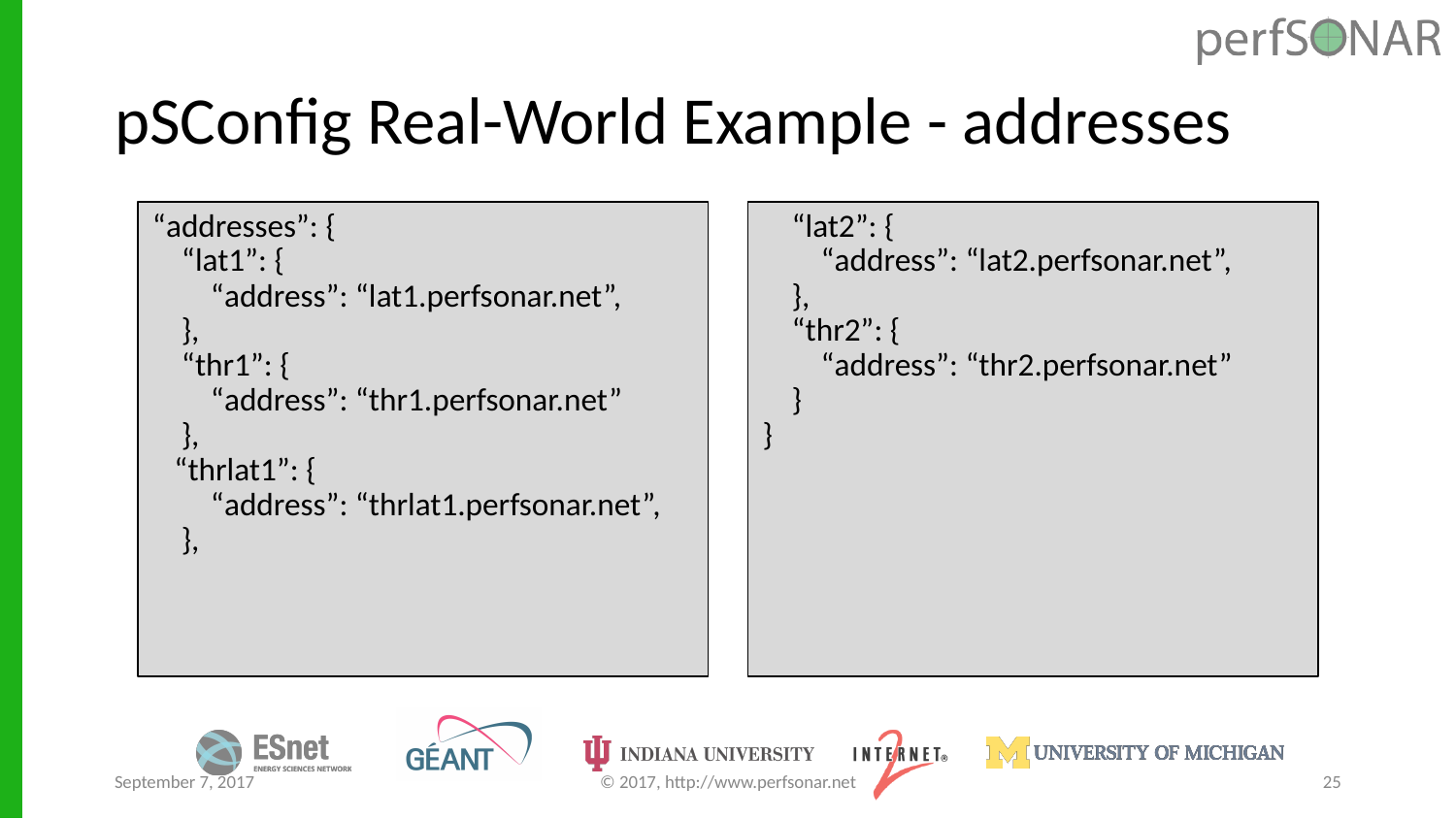

# pSConfig Real-World Example - addresses
“addresses”: {
    “lat1”: {
        “address”: “lat1.perfsonar.net”,
    },
    “thr1”: {
        “address”: “thr1.perfsonar.net”
    },
   “thrlat1”: {
        “address”: “thrlat1.perfsonar.net”,
    },
    “lat2”: {
        “address”: “lat2.perfsonar.net”,
    },
    “thr2”: {
        “address”: “thr2.perfsonar.net”
    }
}
September 7, 2017
© 2017, http://www.perfsonar.net
25